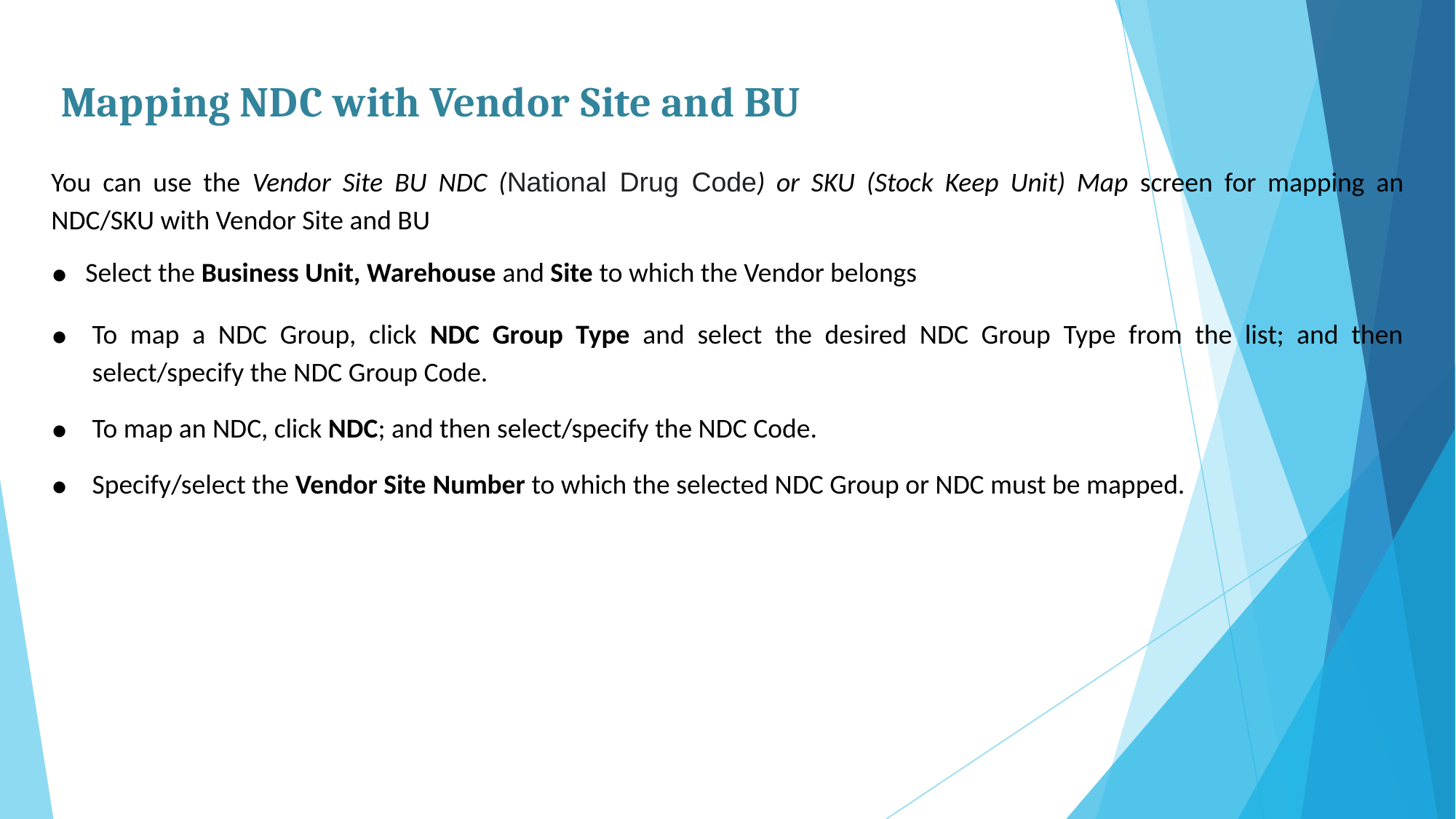

Mapping NDC with Vendor Site and BU
You can use the Vendor Site BU NDC (National Drug Code) or SKU (Stock Keep Unit) Map screen for mapping an NDC/SKU with Vendor Site and BU
Select the Business Unit, Warehouse and Site to which the Vendor belongs
To map a NDC Group, click NDC Group Type and select the desired NDC Group Type from the list; and then select/specify the NDC Group Code.
To map an NDC, click NDC; and then select/specify the NDC Code.
Specify/select the Vendor Site Number to which the selected NDC Group or NDC must be mapped.